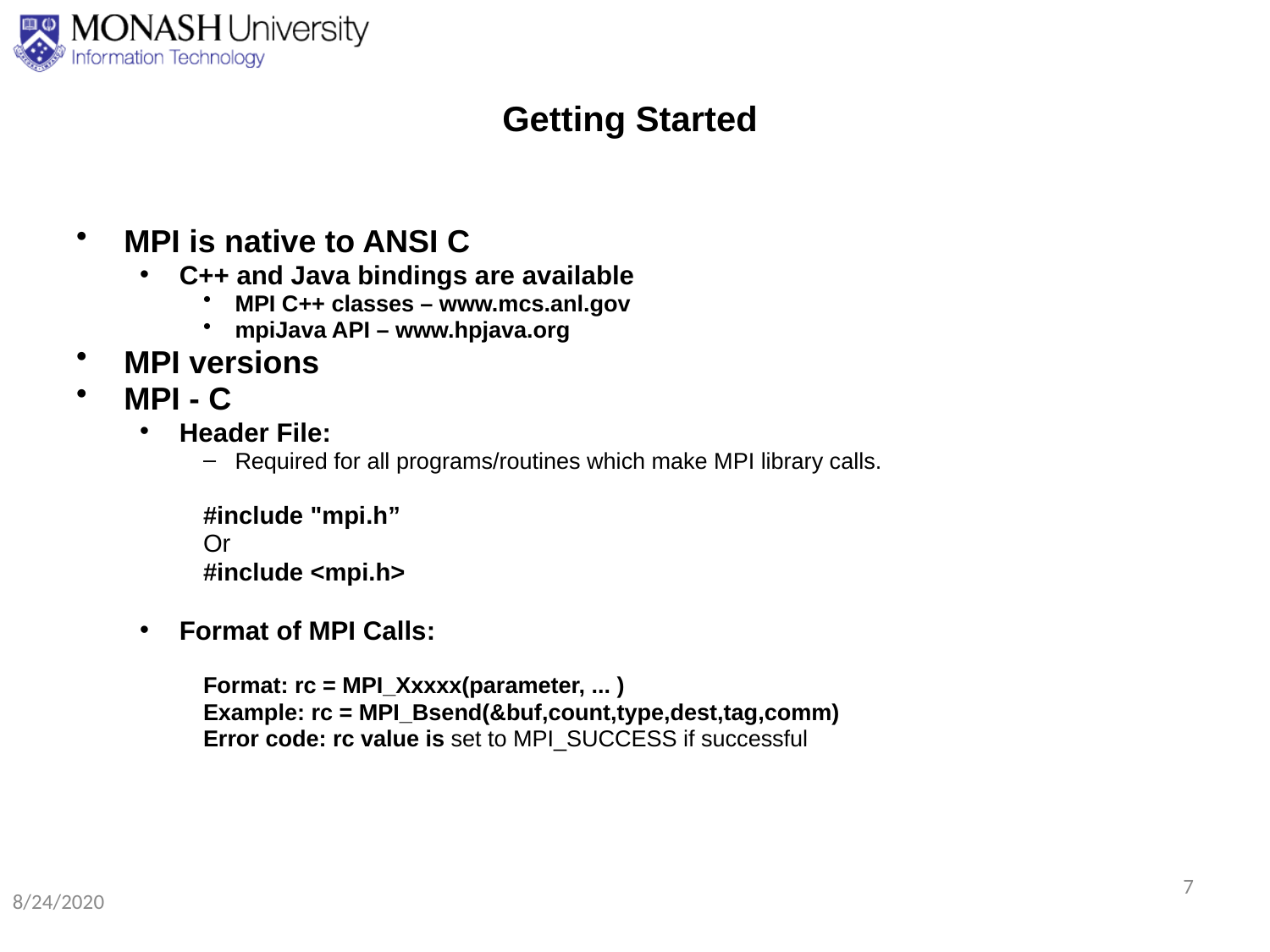

# Getting Started
MPI is native to ANSI C
C++ and Java bindings are available
MPI C++ classes – www.mcs.anl.gov
mpiJava API – www.hpjava.org
MPI versions
MPI - C
Header File:
Required for all programs/routines which make MPI library calls.

#include "mpi.h”
Or
#include <mpi.h>

Format of MPI Calls:

Format: rc = MPI_Xxxxx(parameter, ... )
Example: rc = MPI_Bsend(&buf,count,type,dest,tag,comm)
Error code: rc value is set to MPI_SUCCESS if successful

7
8/24/2020